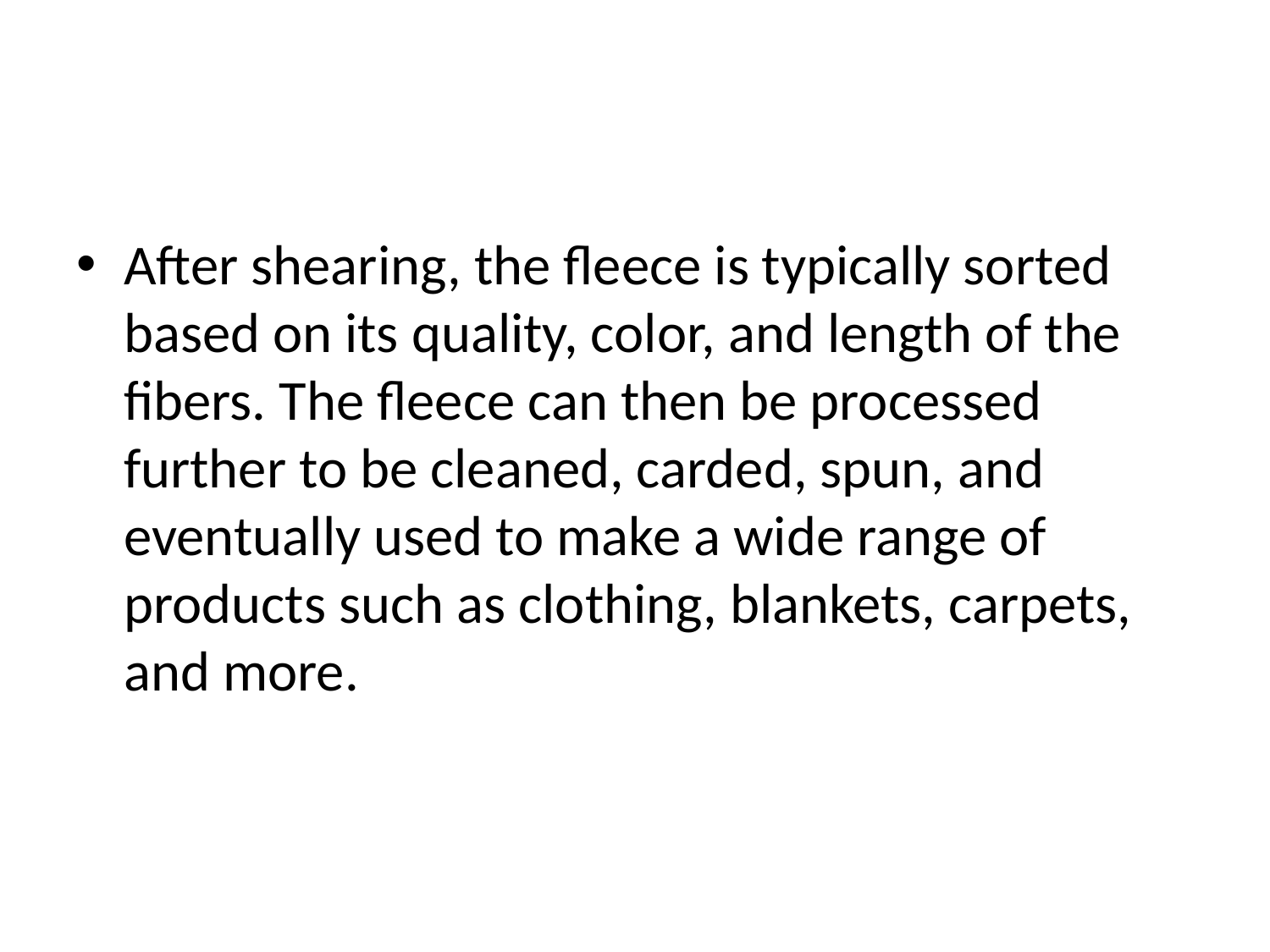

#
After shearing, the fleece is typically sorted based on its quality, color, and length of the fibers. The fleece can then be processed further to be cleaned, carded, spun, and eventually used to make a wide range of products such as clothing, blankets, carpets, and more.